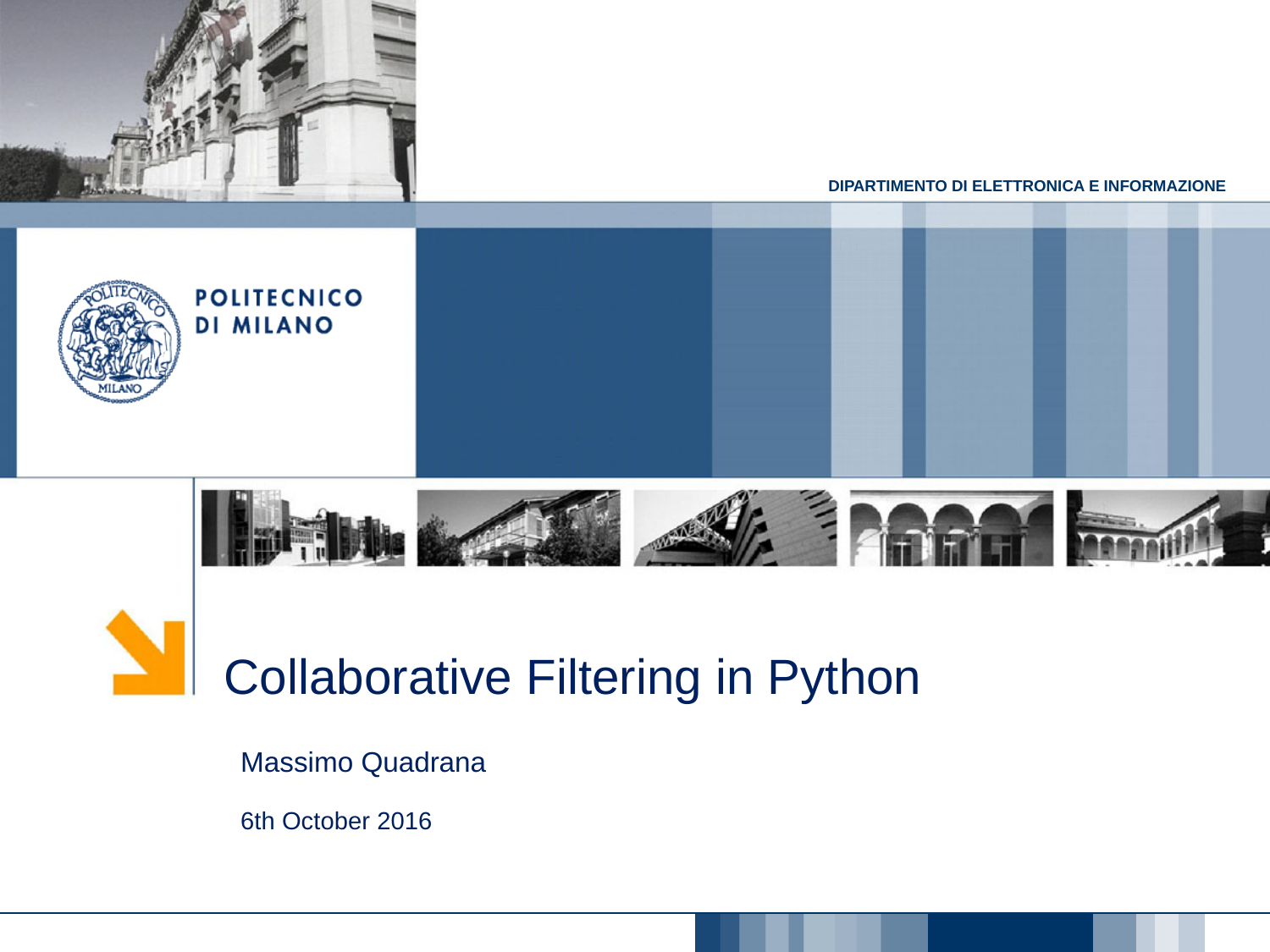

#
Collaborative Filtering in Python

Massimo Quadrana

6th October 2016